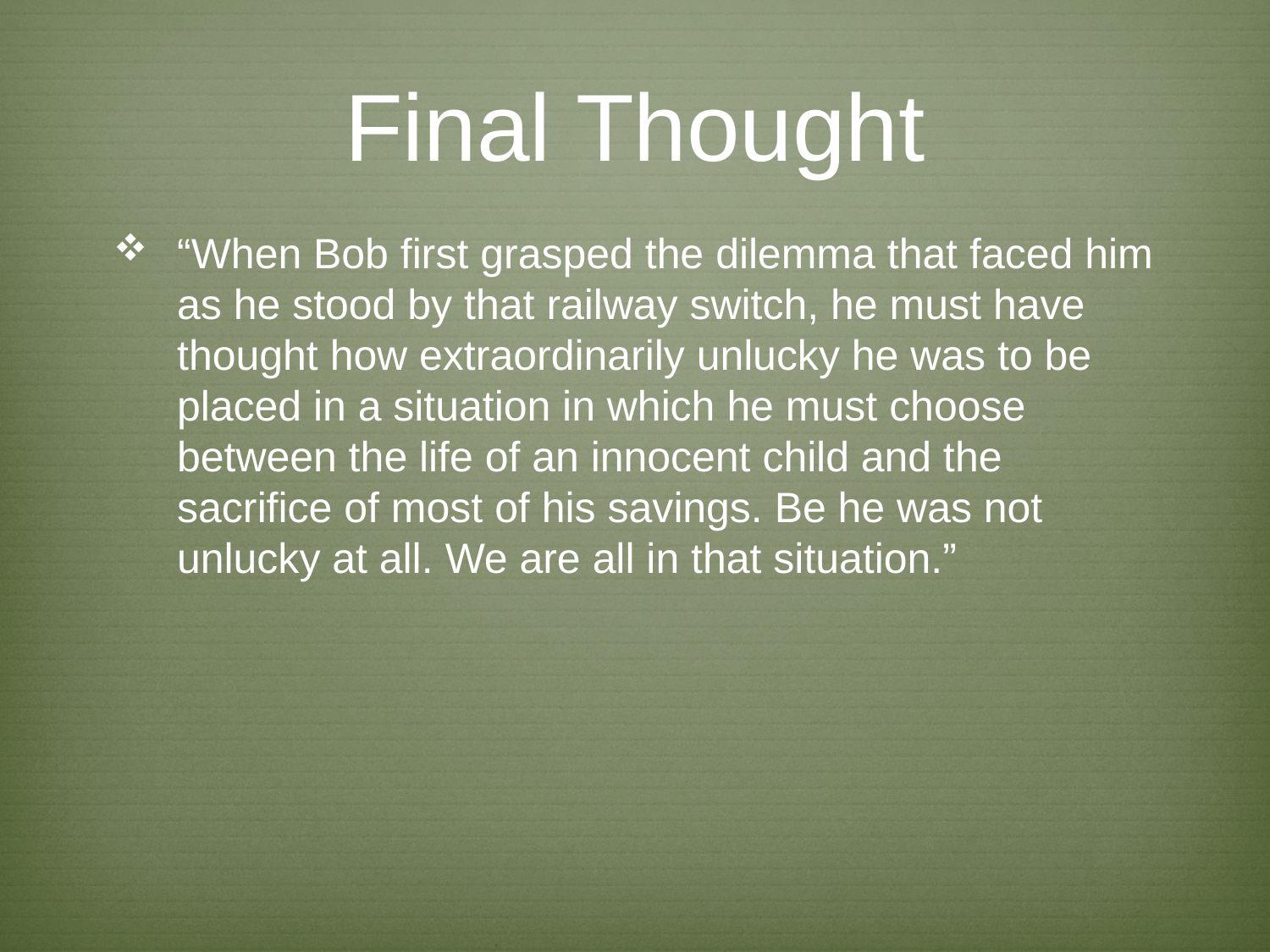

# Final Thought
“When Bob first grasped the dilemma that faced him as he stood by that railway switch, he must have thought how extraordinarily unlucky he was to be placed in a situation in which he must choose between the life of an innocent child and the sacrifice of most of his savings. Be he was not unlucky at all. We are all in that situation.”